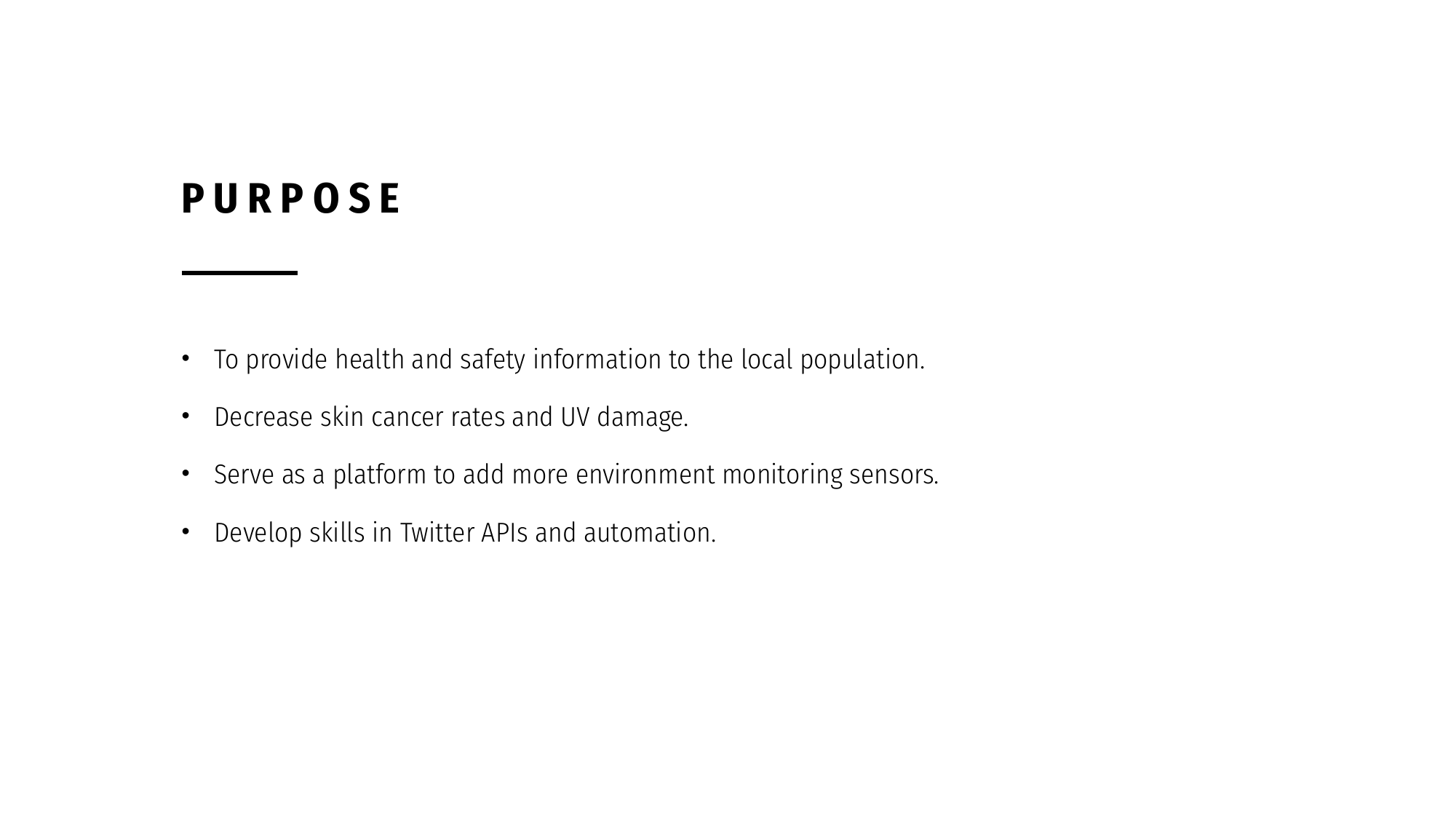

# Purpose
To provide health and safety information to the local population.
Decrease skin cancer rates and UV damage.
Serve as a platform to add more environment monitoring sensors.
Develop skills in Twitter APIs and automation.